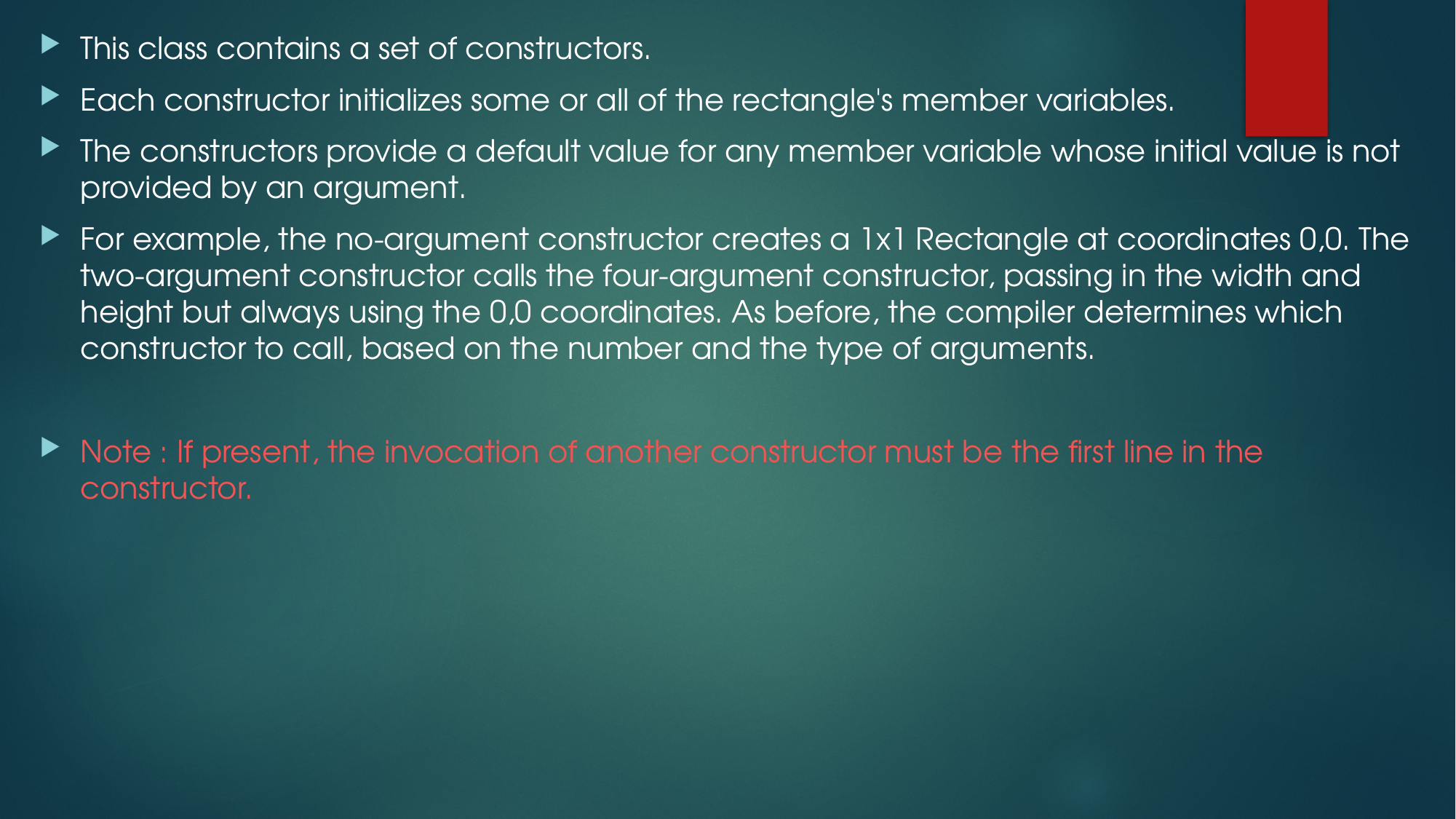

This class contains a set of constructors.
Each constructor initializes some or all of the rectangle's member variables.
The constructors provide a default value for any member variable whose initial value is not provided by an argument.
For example, the no-argument constructor creates a 1x1 Rectangle at coordinates 0,0. The two-argument constructor calls the four-argument constructor, passing in the width and height but always using the 0,0 coordinates. As before, the compiler determines which constructor to call, based on the number and the type of arguments.

Note : If present, the invocation of another constructor must be the first line in the constructor.